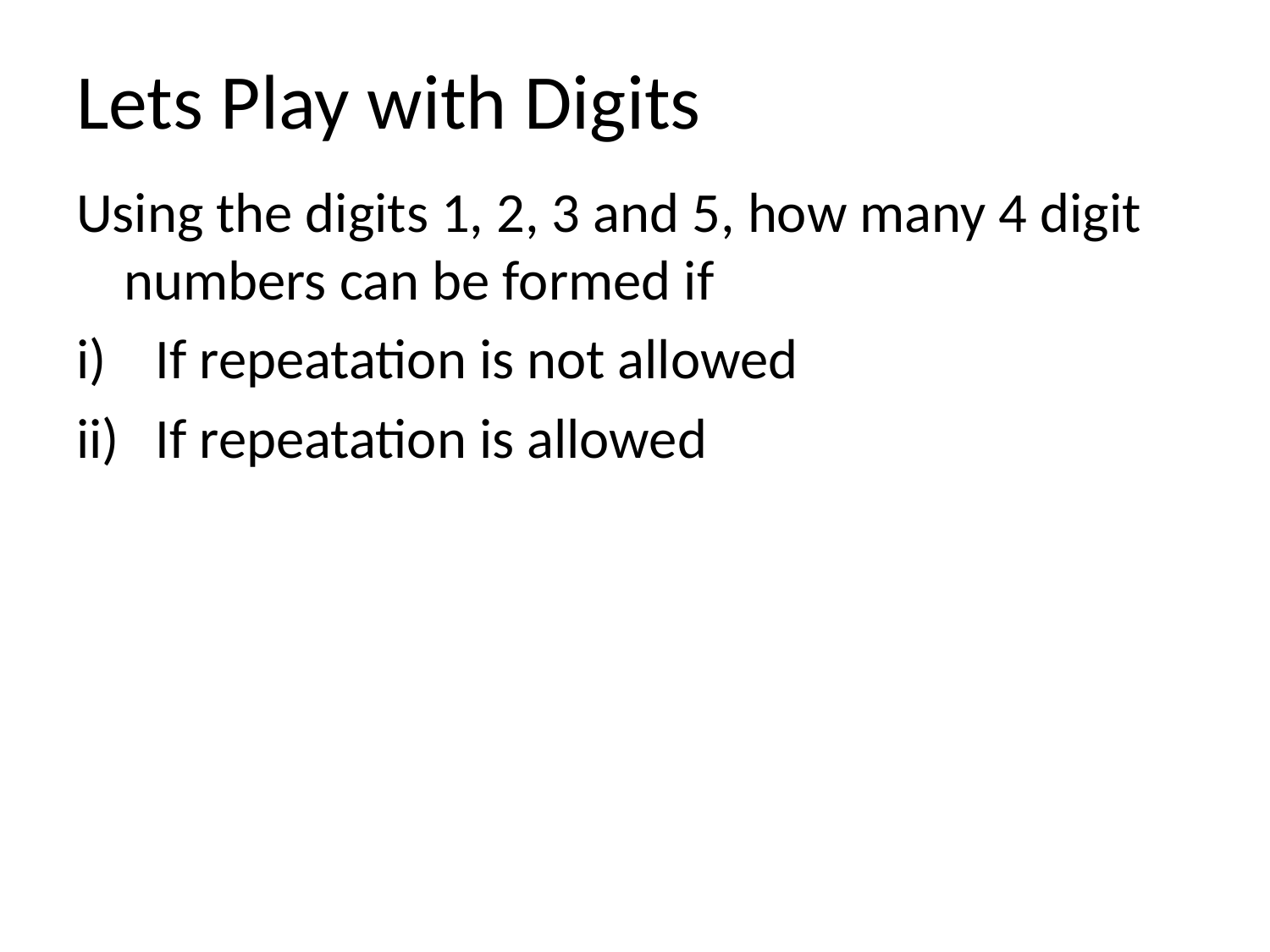

# Lets Play with Digits
Using the digits 1, 2, 3 and 5, how many 4 digit numbers can be formed if
If repeatation is not allowed
If repeatation is allowed